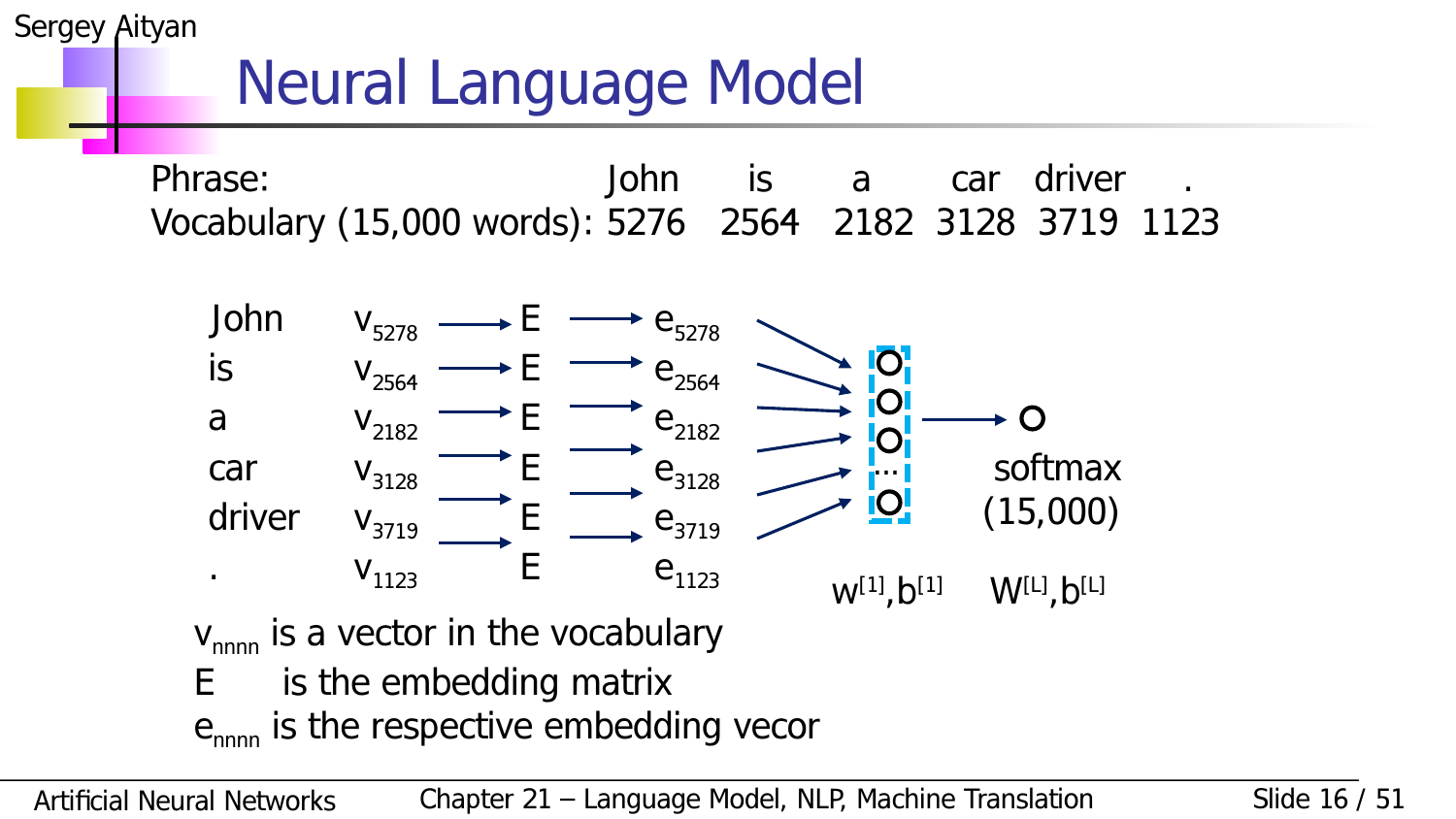

# Neural Language Model
Phrase: 	                           John      is       a       car   driver     .
Vocabulary (15,000 words): 5276   2564   2182  3128  3719  1123
John	v5278         E          e5278
is	v2564         E          e2564
a	v2182         E          e2182
car	v3128         E          e3128
driver	v3719         E          e3719
. 	v1123         E          e1123

…

 softmax (15,000)
 w[1],b[1]    W[L],b[L]
vnnnn is a vector in the vocabulary
E      is the embedding matrix
ennnn is the respective embedding vecor